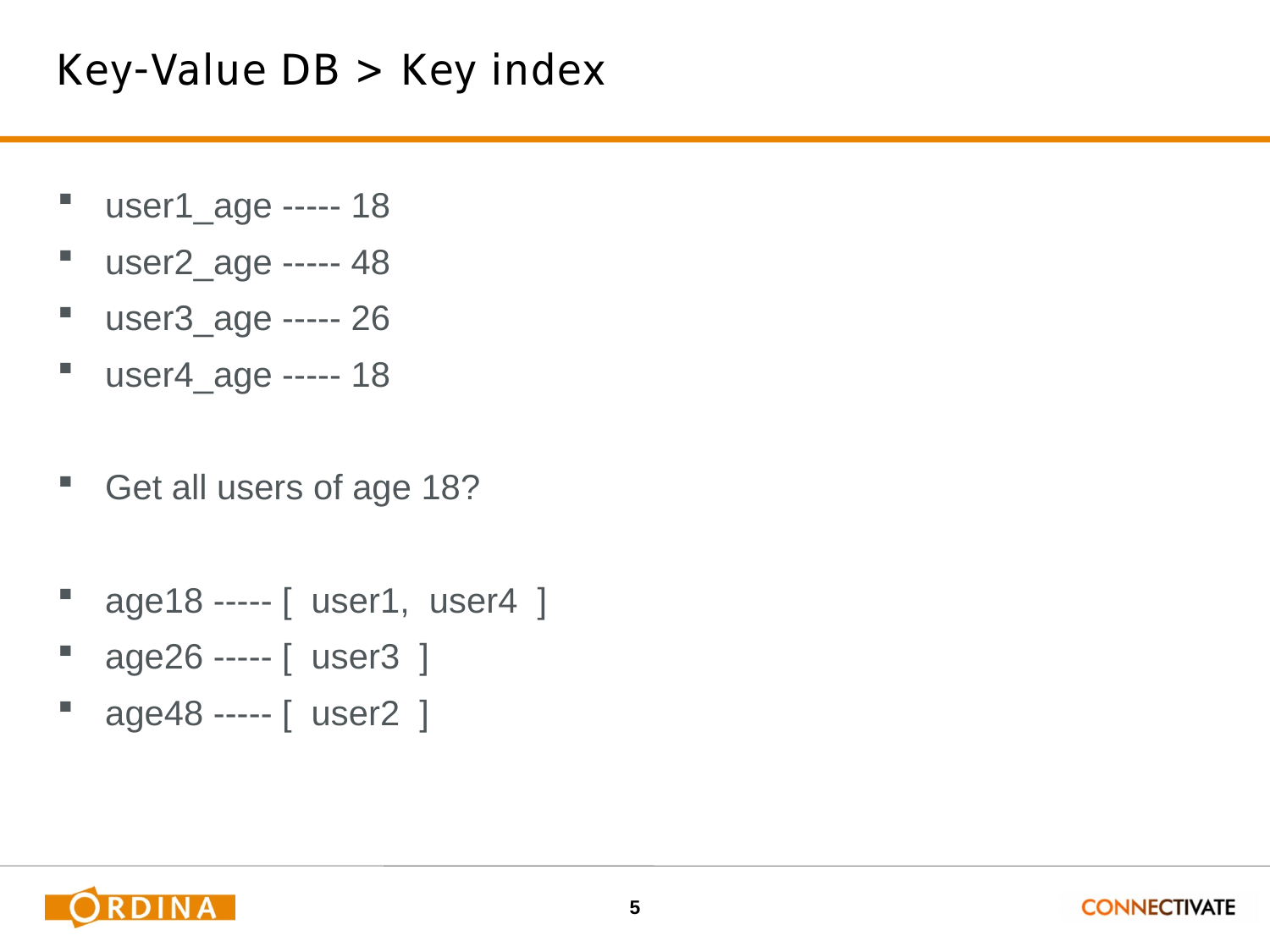

# Key-Value DB > Key index
user1_age ----- 18
user2_age ----- 48
user3_age ----- 26
user4_age ----- 18

Get all users of age 18?

age18 ----- [  user1,  user4  ]
age26 ----- [  user3  ]
age48 ----- [  user2  ]